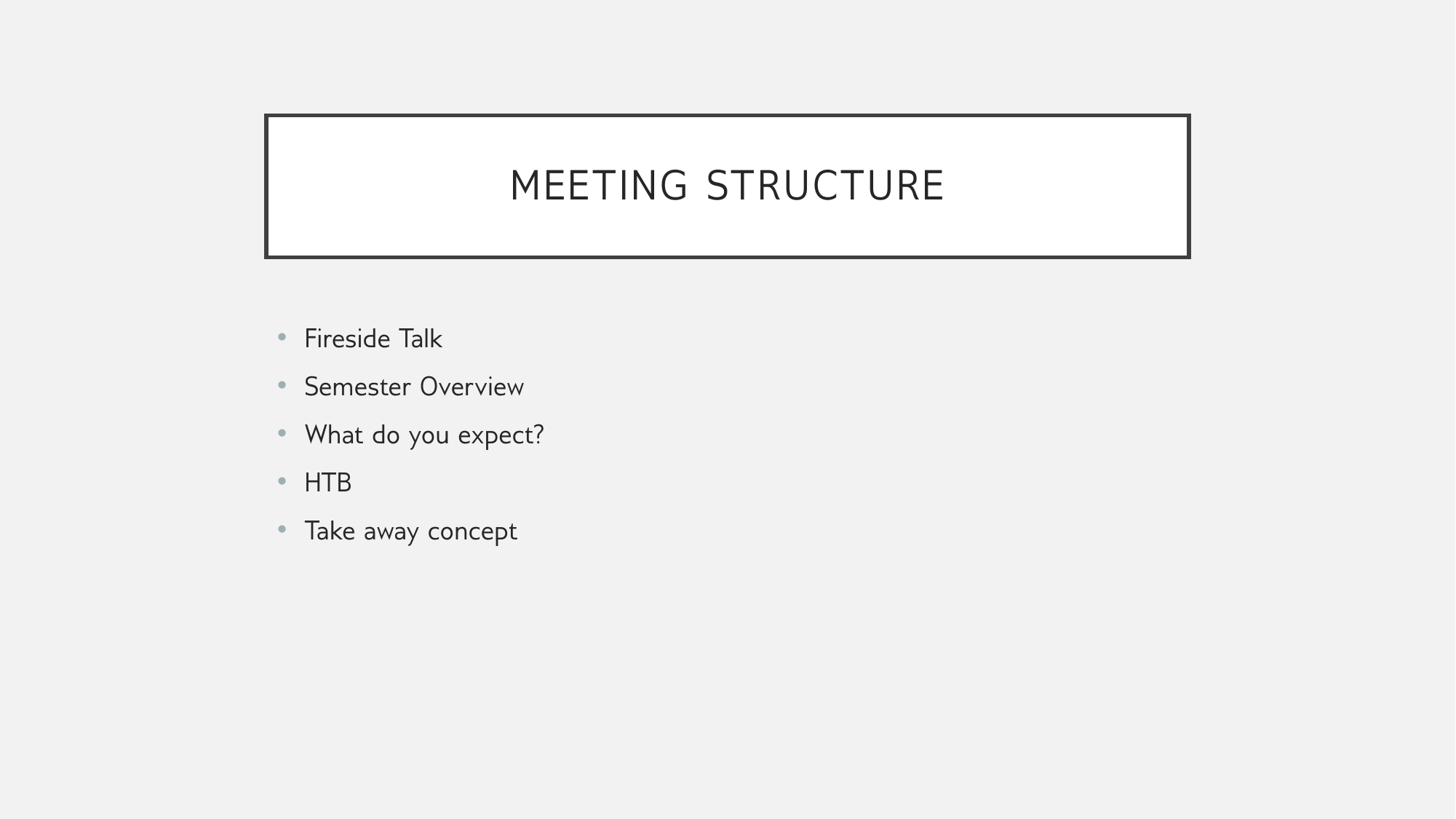

# Meeting Structure
Fireside Talk
Semester Overview
What do you expect?
HTB
Take away concept